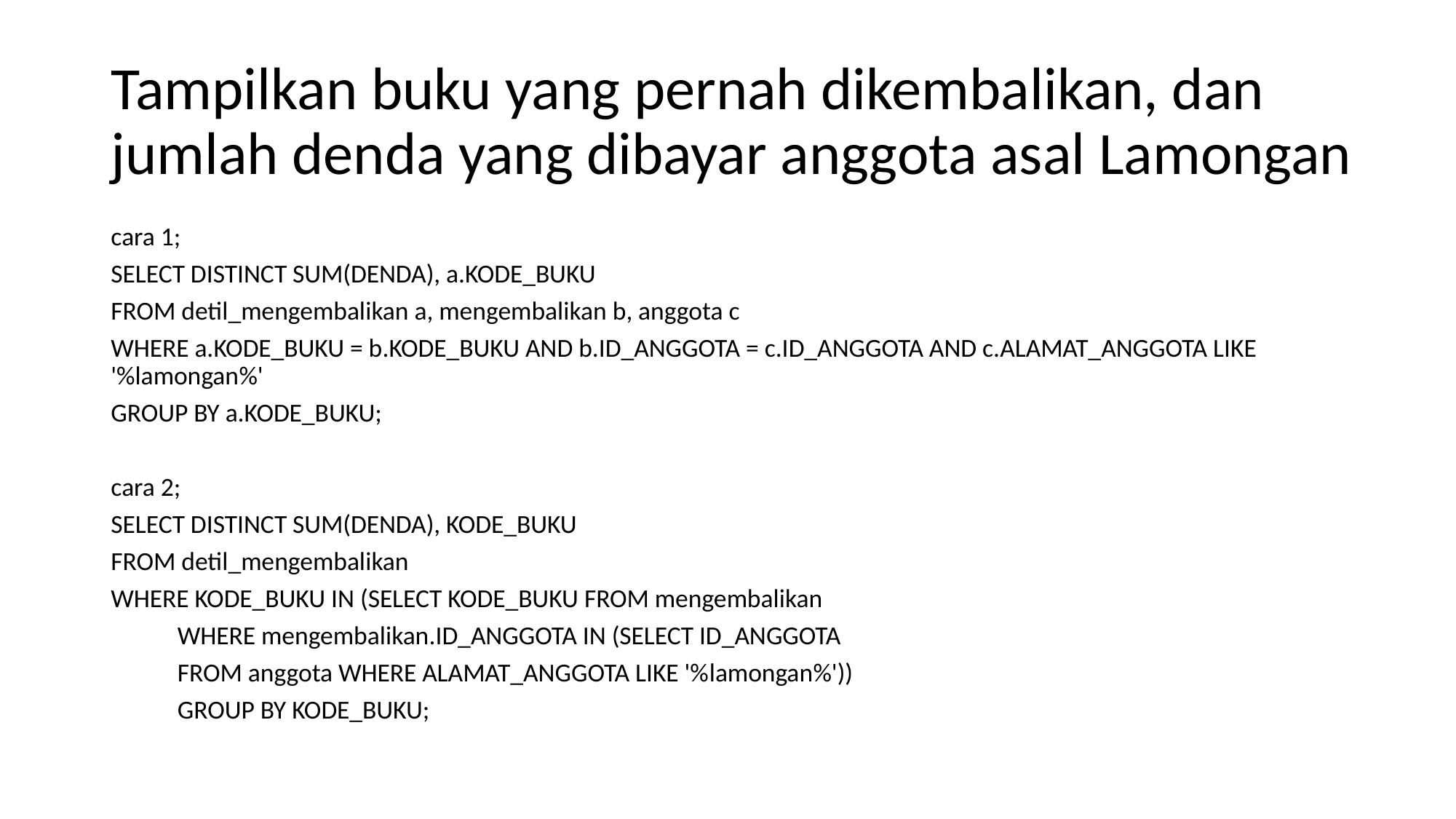

# Tampilkan buku yang pernah dikembalikan, dan jumlah denda yang dibayar anggota asal Lamongan
cara 1;
SELECT DISTINCT SUM(DENDA), a.KODE_BUKU
FROM detil_mengembalikan a, mengembalikan b, anggota c
WHERE a.KODE_BUKU = b.KODE_BUKU AND b.ID_ANGGOTA = c.ID_ANGGOTA AND c.ALAMAT_ANGGOTA LIKE '%lamongan%'
GROUP BY a.KODE_BUKU;

cara 2;
SELECT DISTINCT SUM(DENDA), KODE_BUKU
FROM detil_mengembalikan
WHERE KODE_BUKU IN (SELECT KODE_BUKU FROM mengembalikan
			WHERE mengembalikan.ID_ANGGOTA IN (SELECT ID_ANGGOTA
				FROM anggota WHERE ALAMAT_ANGGOTA LIKE '%lamongan%'))
				GROUP BY KODE_BUKU;